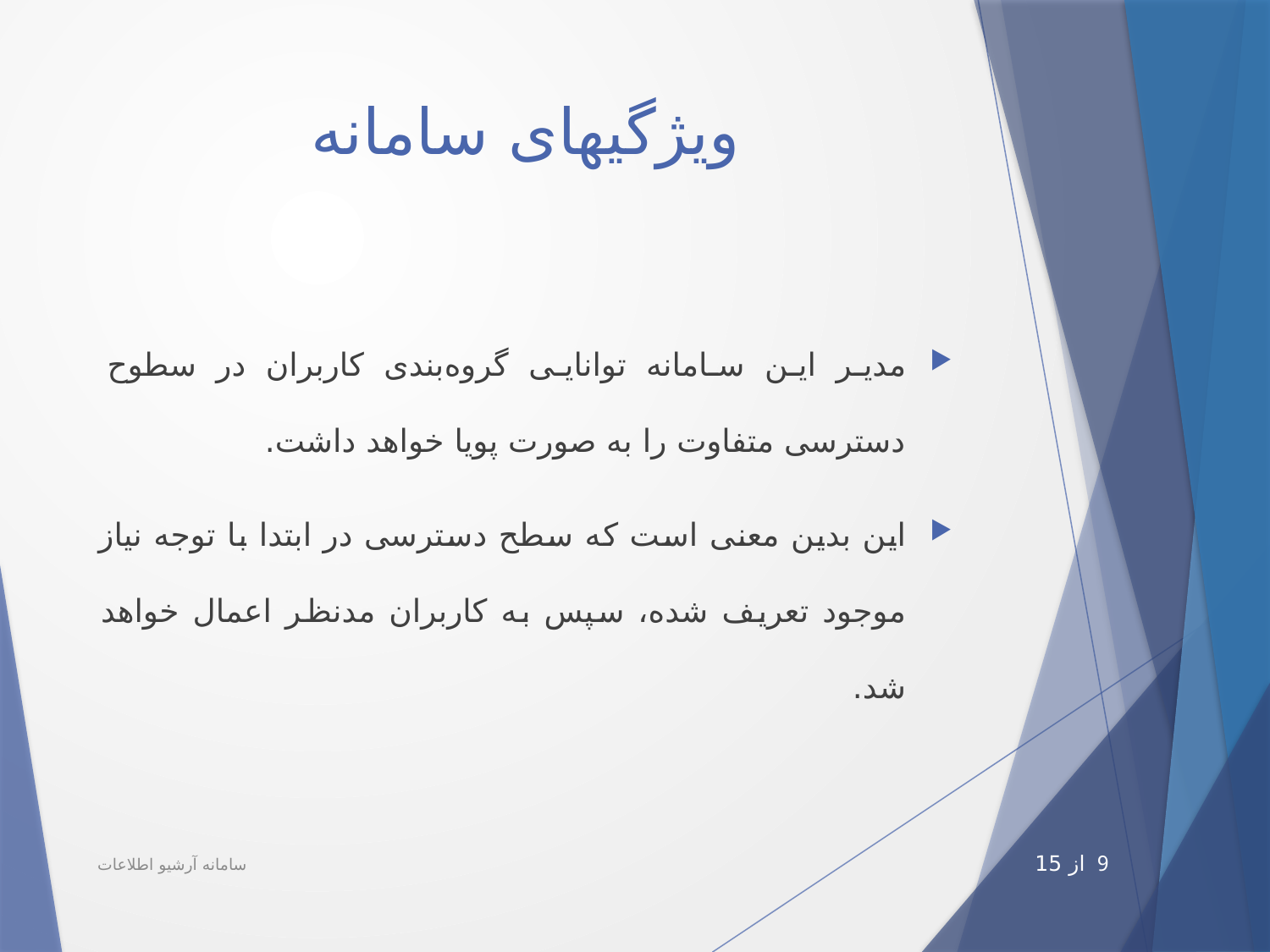

# ویژگی‎های سامانه
مدیر این سامانه توانایی گروه‌بندی کاربران در سطوح دسترسی متفاوت را به صورت پویا خواهد داشت.
این بدین معنی است که سطح دسترسی در ابتدا با توجه نیاز موجود تعریف شده، سپس به کاربران مدنظر اعمال خواهد شد.
سامانه آرشیو اطلاعات
9  از 15